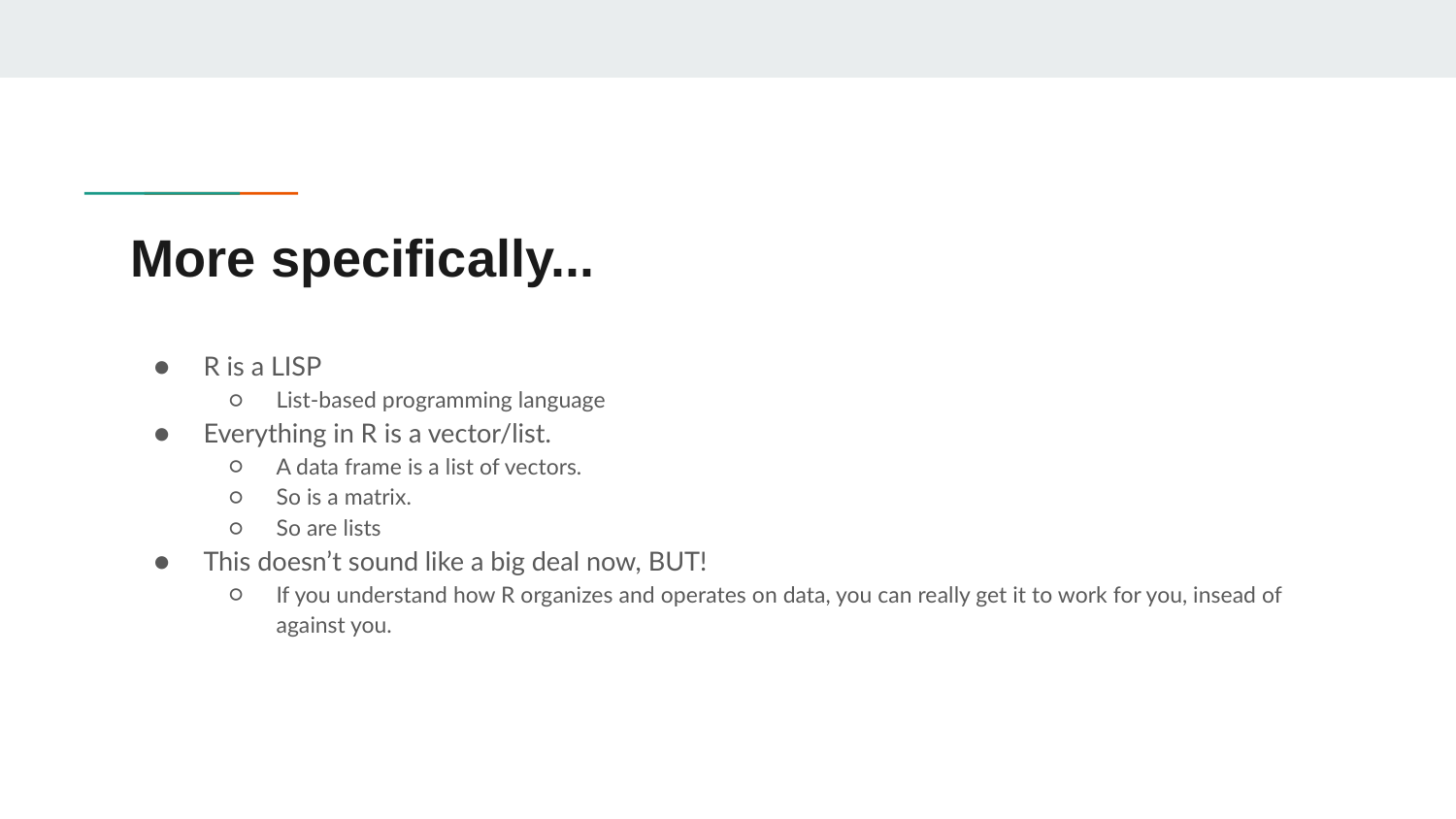

# More specifically...
R is a LISP
List-based programming language
Everything in R is a vector/list.
A data frame is a list of vectors.
So is a matrix.
So are lists
This doesn’t sound like a big deal now, BUT!
If you understand how R organizes and operates on data, you can really get it to work for you, insead of against you.